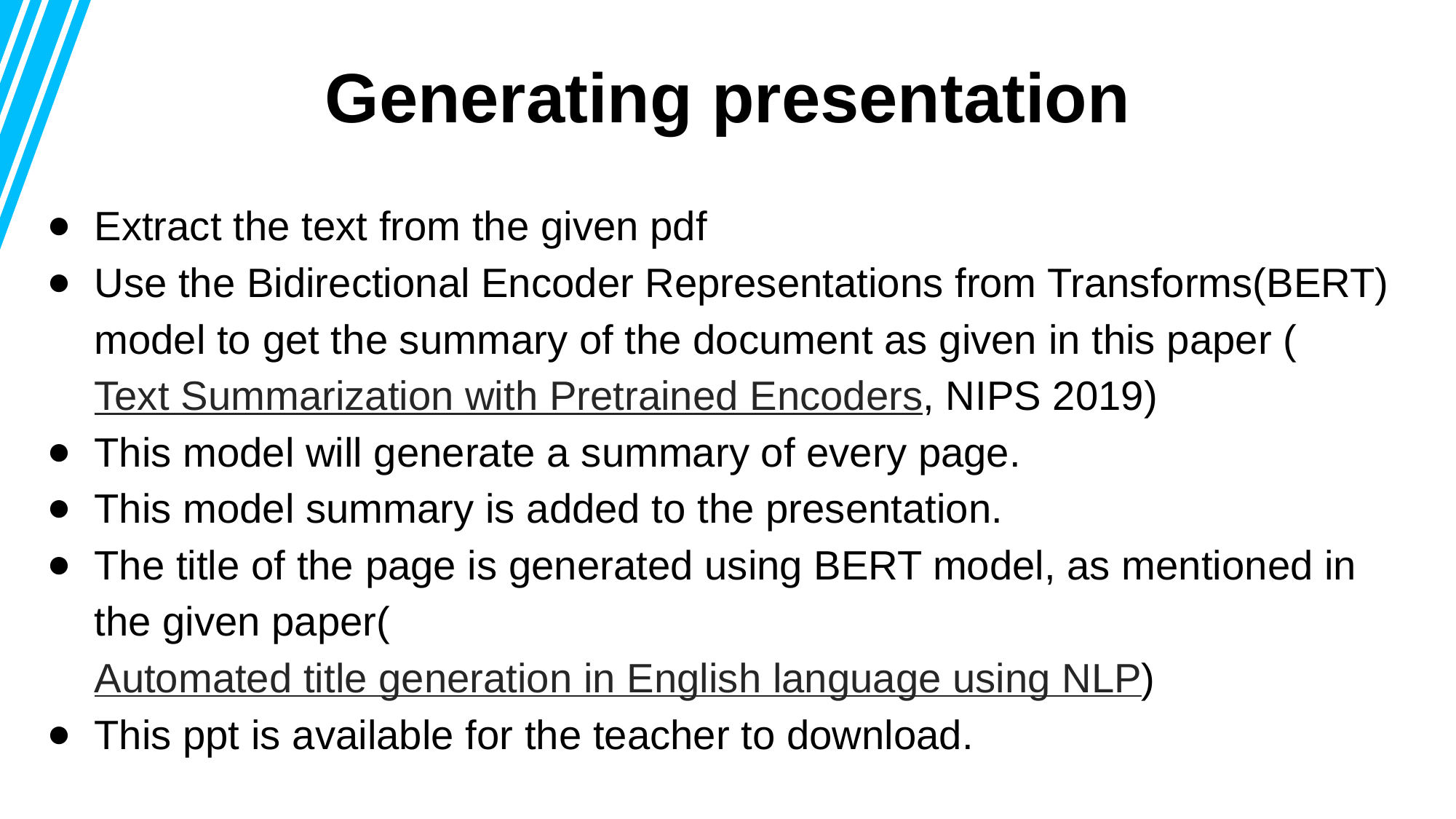

Generating presentation
Extract the text from the given pdf
Use the Bidirectional Encoder Representations from Transforms(BERT) model to get the summary of the document as given in this paper (Text Summarization with Pretrained Encoders, NIPS 2019)
This model will generate a summary of every page.
This model summary is added to the presentation.
The title of the page is generated using BERT model, as mentioned in the given paper(Automated title generation in English language using NLP)
This ppt is available for the teacher to download.